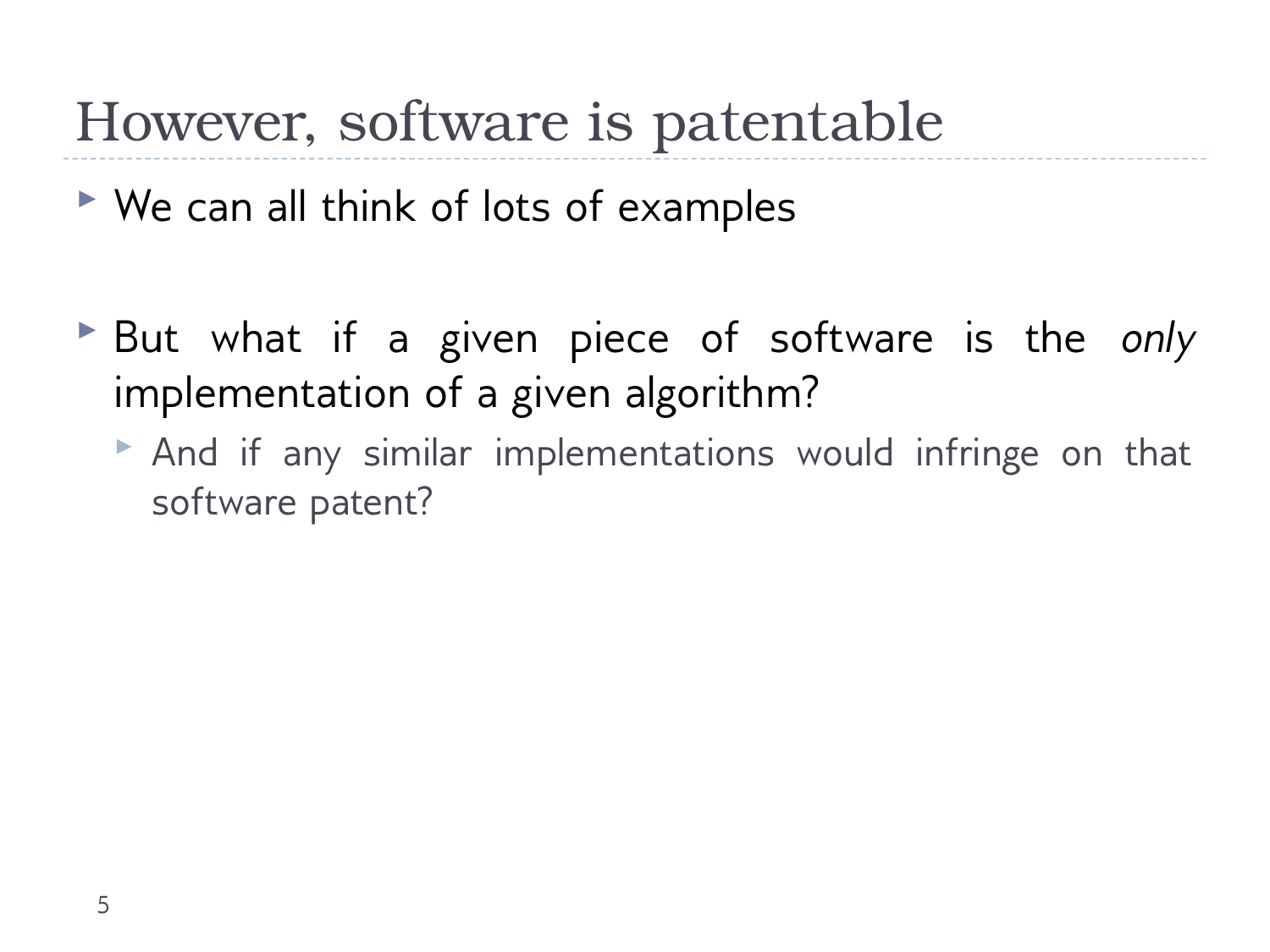

# However, software is patentable
We can all think of lots of examples

But what if a given piece of software is the only implementation of a given algorithm?
And if any similar implementations would infringe on that software patent?
5